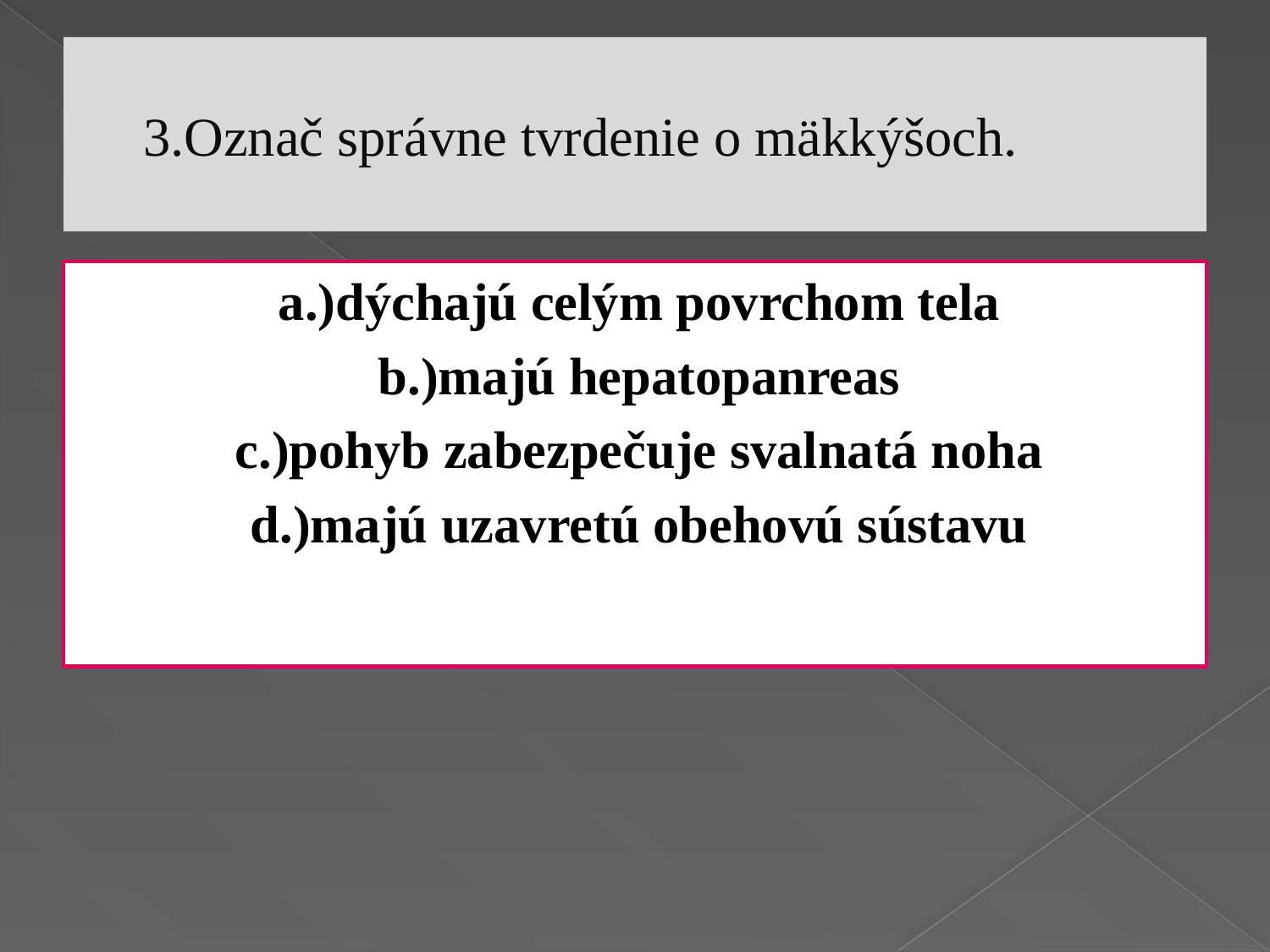

# 3.Označ správne tvrdenie o mäkkýšoch.
a.)dýchajú celým povrchom tela
b.)majú hepatopanreas
c.)pohyb zabezpečuje svalnatá noha
d.)majú uzavretú obehovú sústavu